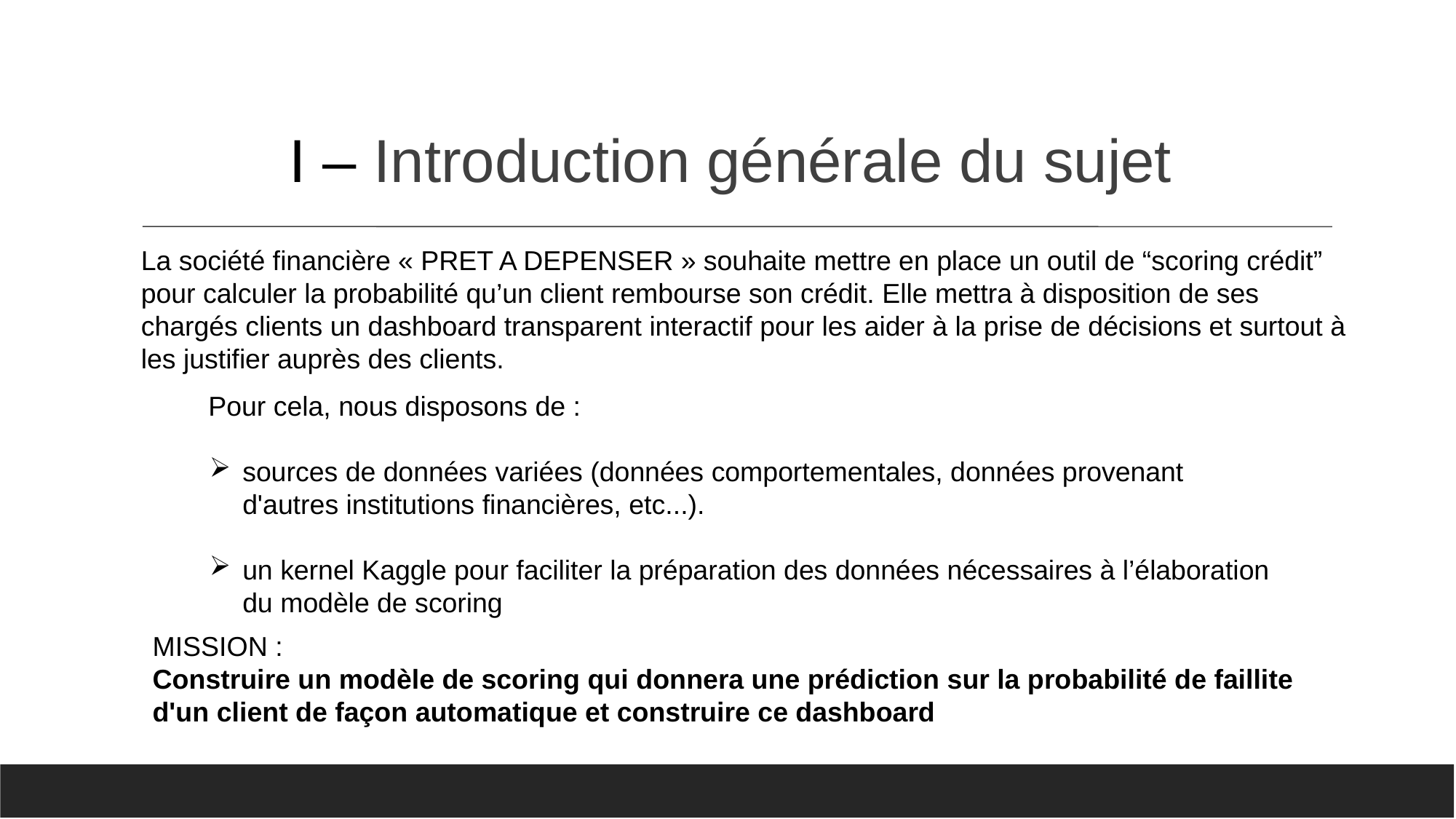

I – Introduction générale du sujet
La société financière « PRET A DEPENSER » souhaite mettre en place un outil de “scoring crédit” pour calculer la probabilité qu’un client rembourse son crédit. Elle mettra à disposition de ses chargés clients un dashboard transparent interactif pour les aider à la prise de décisions et surtout à les justifier auprès des clients.
Pour cela, nous disposons de :

sources de données variées (données comportementales, données provenant d'autres institutions financières, etc...).

un kernel Kaggle pour faciliter la préparation des données nécessaires à l’élaboration du modèle de scoring
MISSION :
Construire un modèle de scoring qui donnera une prédiction sur la probabilité de faillite d'un client de façon automatique et construire ce dashboard